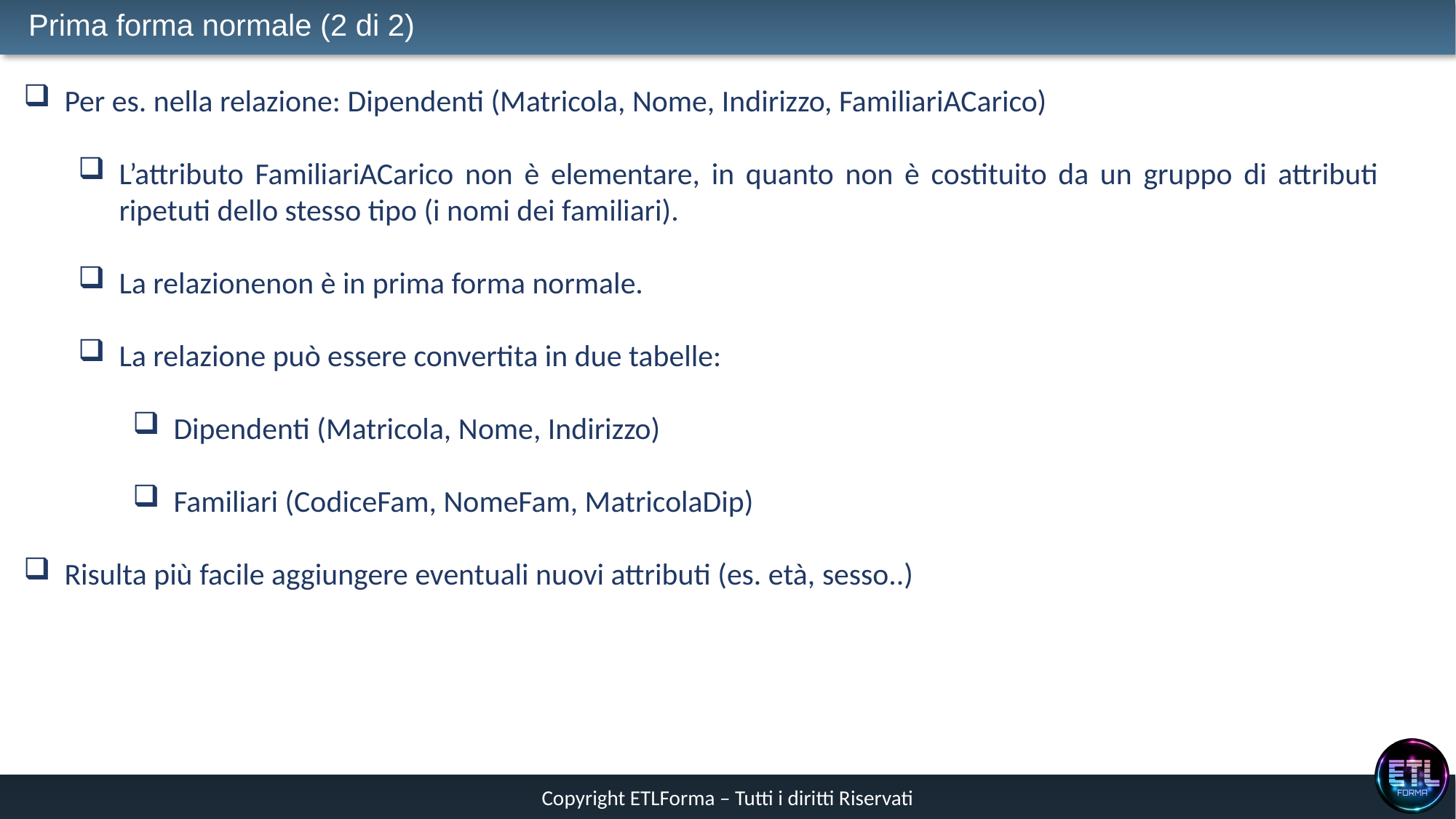

# Prima forma normale (2 di 2)
Per es. nella relazione: Dipendenti (Matricola, Nome, Indirizzo, FamiliariACarico)

L’attributo FamiliariACarico non è elementare, in quanto non è costituito da un gruppo di attributi ripetuti dello stesso tipo (i nomi dei familiari).

La relazionenon è in prima forma normale.

La relazione può essere convertita in due tabelle:

Dipendenti (Matricola, Nome, Indirizzo)

Familiari (CodiceFam, NomeFam, MatricolaDip)

Risulta più facile aggiungere eventuali nuovi attributi (es. età, sesso..)